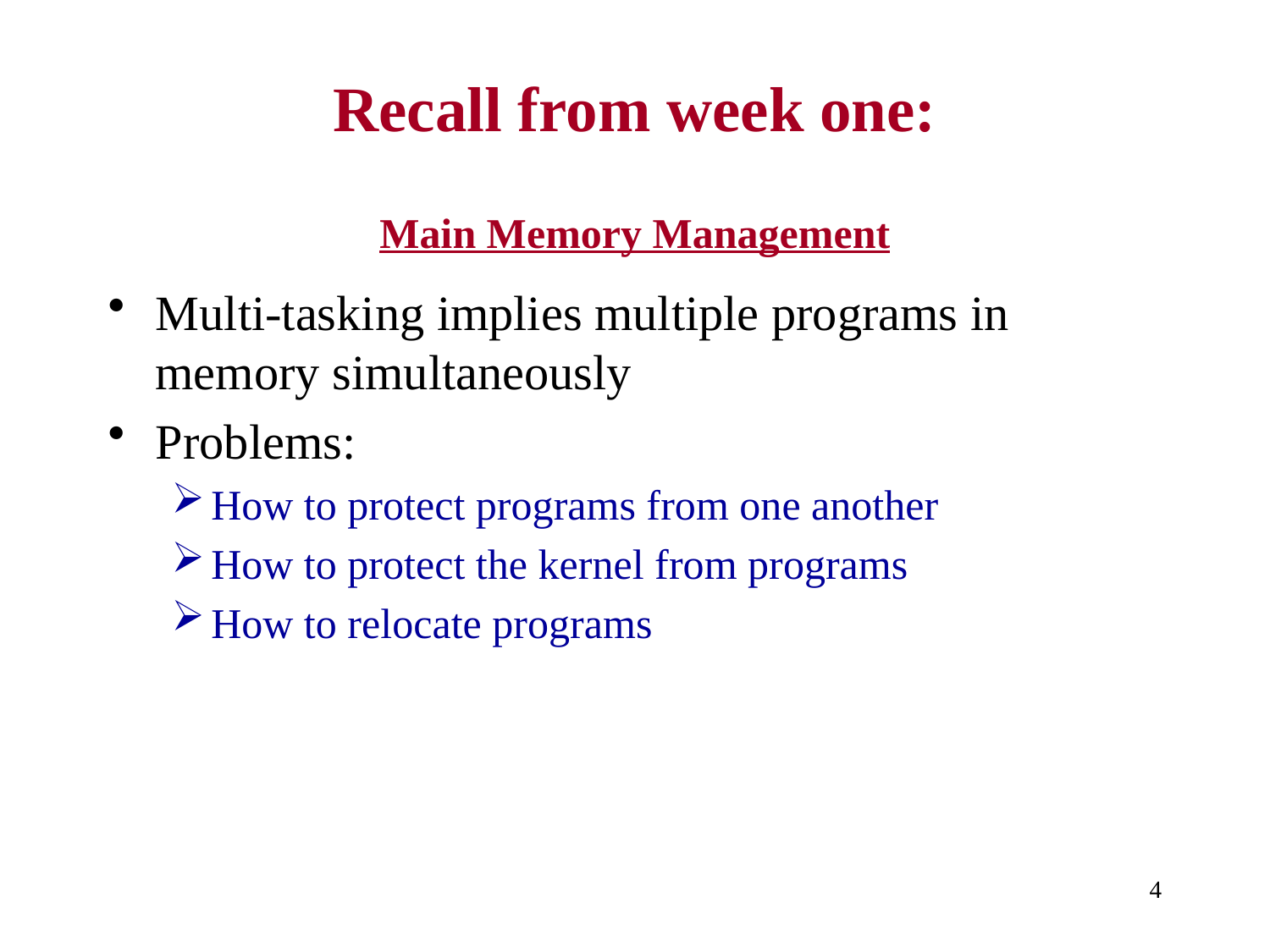

Recall from week one:
# Main Memory Management
Multi-tasking implies multiple programs in memory simultaneously
Problems:
How to protect programs from one another
How to protect the kernel from programs
How to relocate programs
4